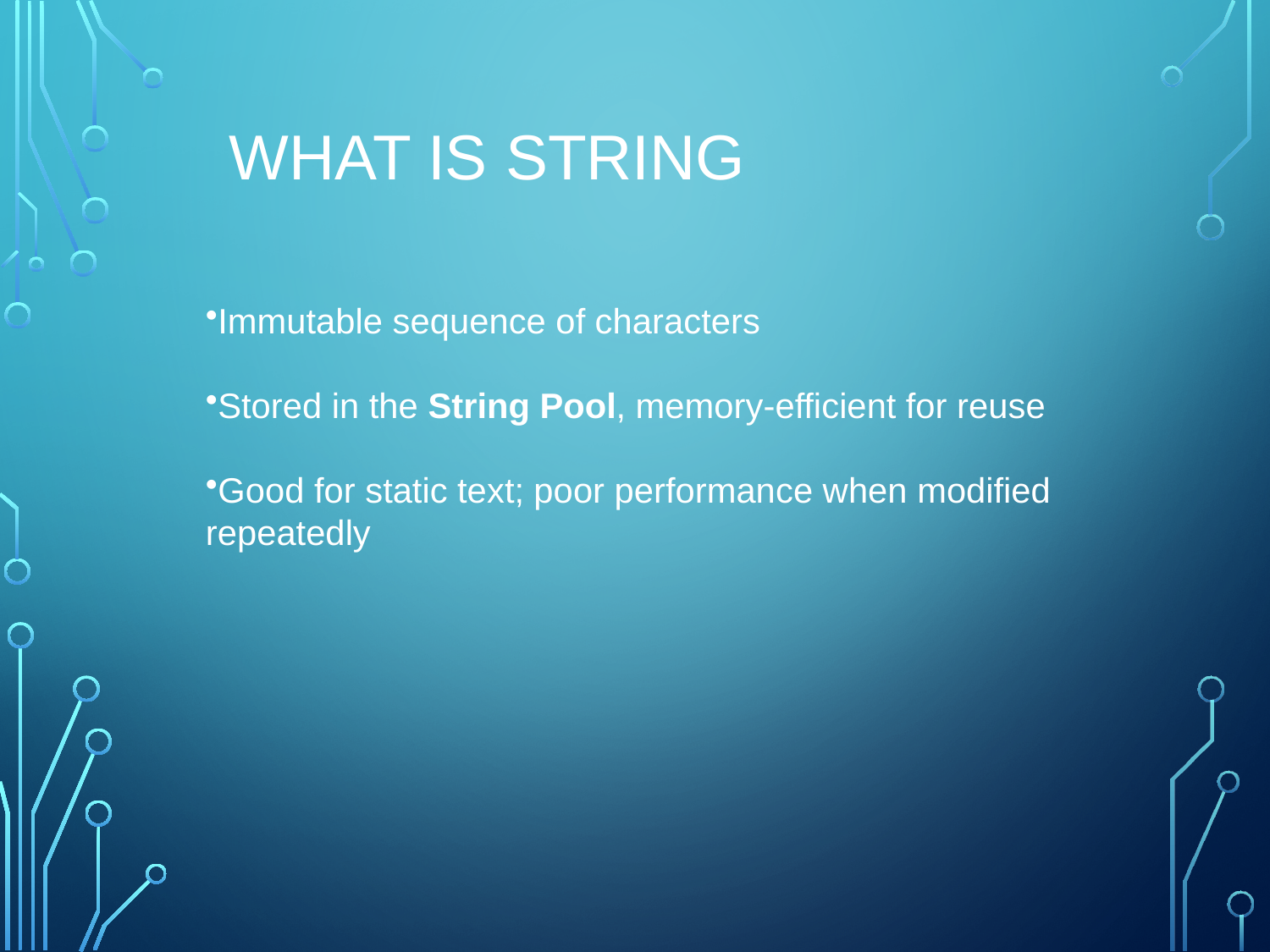

# What is String
Immutable sequence of characters

Stored in the String Pool, memory-efficient for reuse

Good for static text; poor performance when modified repeatedly